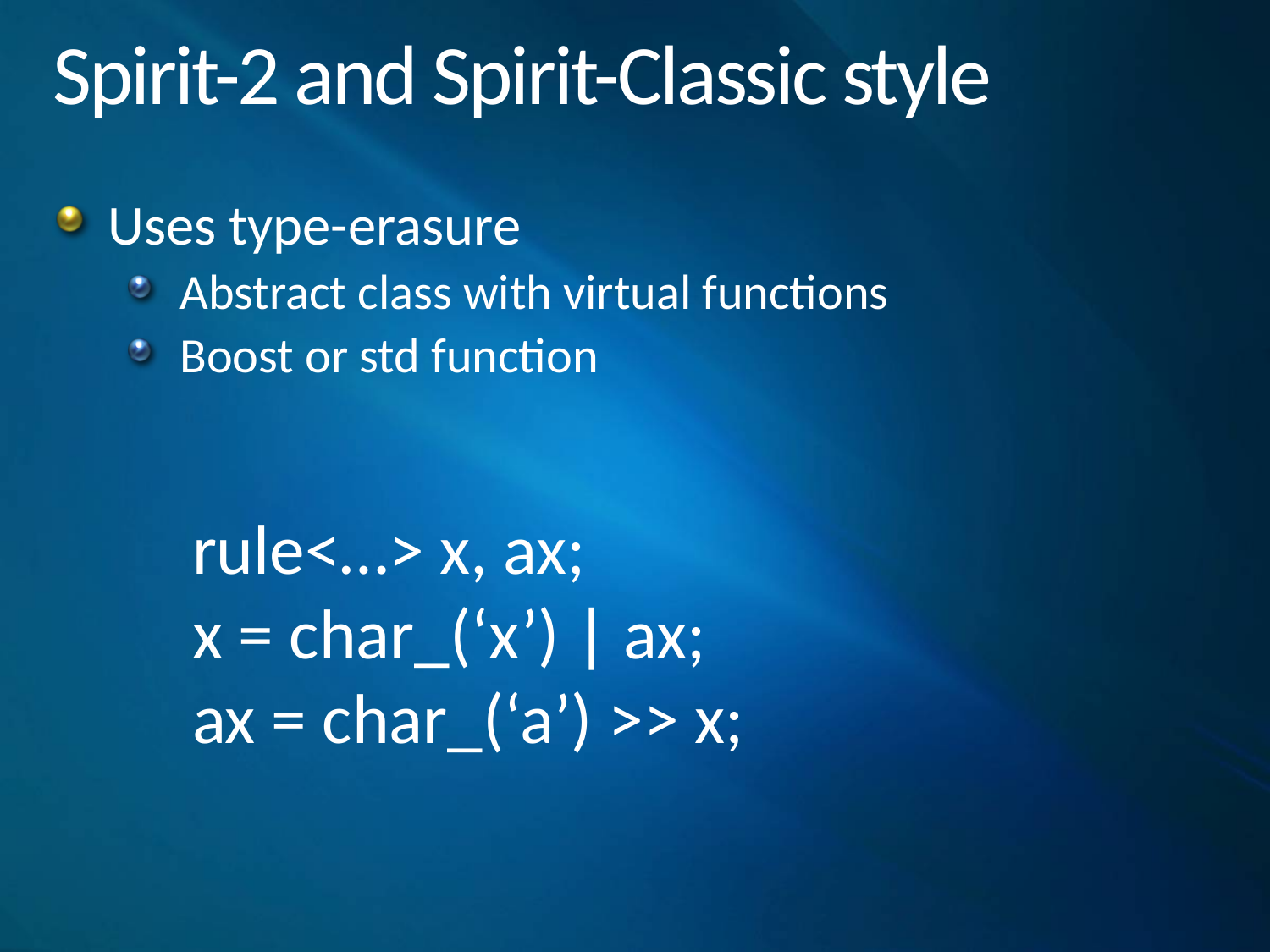

# Spirit-2 and Spirit-Classic style
Uses type-erasure
Abstract class with virtual functions
Boost or std function
rule<…> x, ax;
x = char_(‘x’) | ax;
ax = char_(‘a’) >> x;